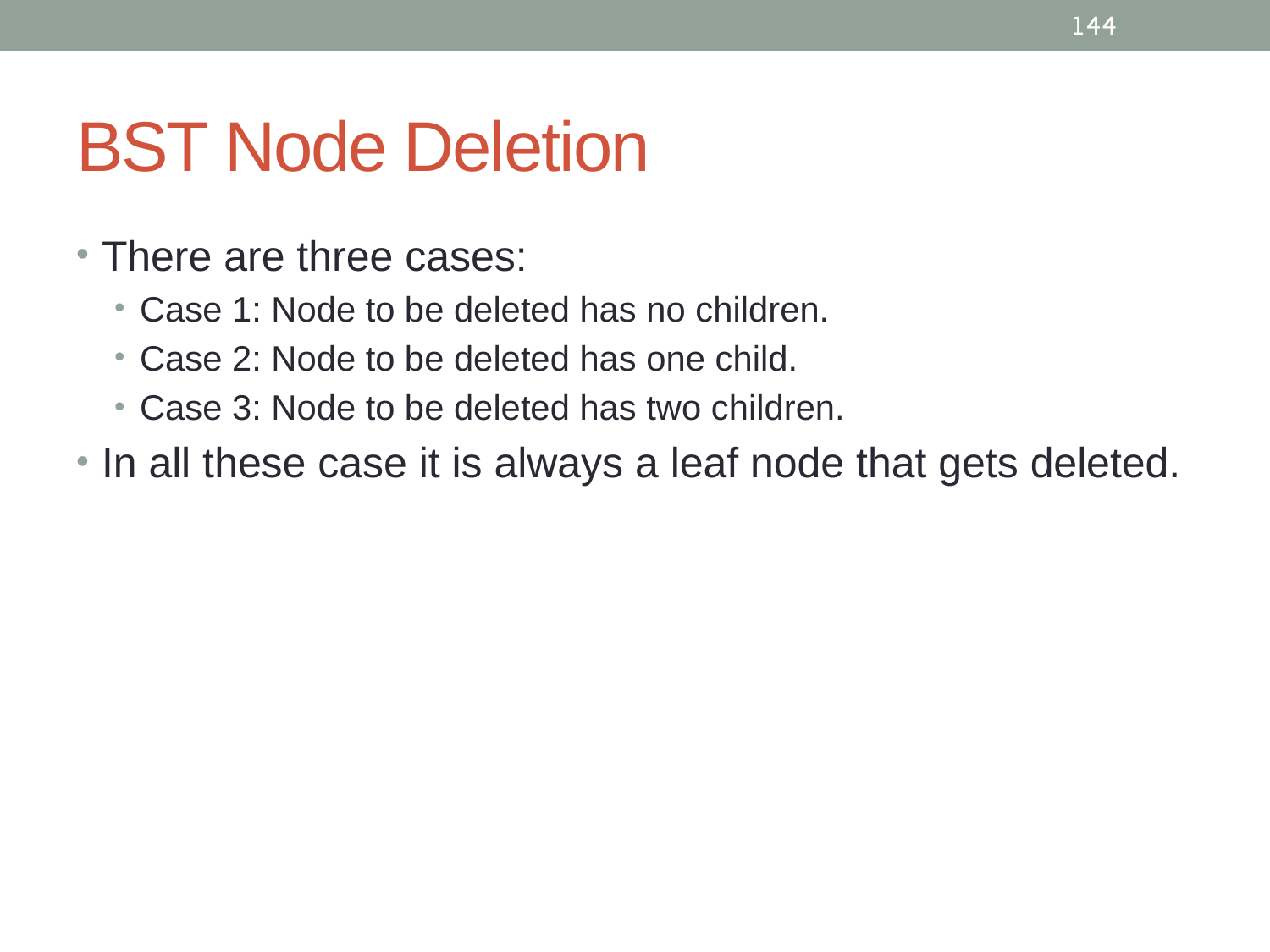

144
# BST Node Deletion
There are three cases:
Case 1: Node to be deleted has no children.
Case 2: Node to be deleted has one child.
Case 3: Node to be deleted has two children.
In all these case it is always a leaf node that gets deleted.